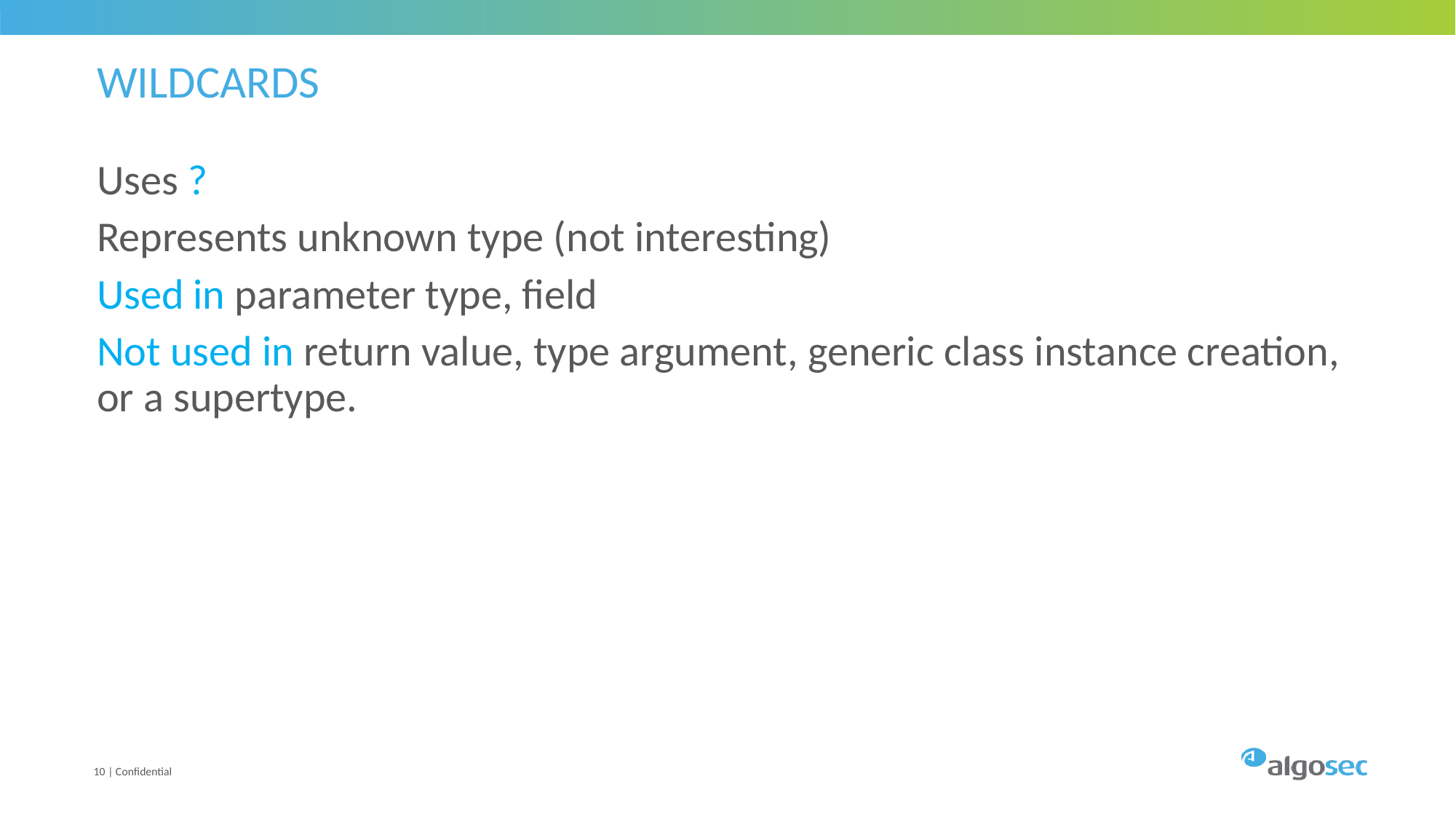

# Wildcards
Uses ?
Represents unknown type (not interesting)
Used in parameter type, field
Not used in return value, type argument, generic class instance creation, or a supertype.
10 | Confidential